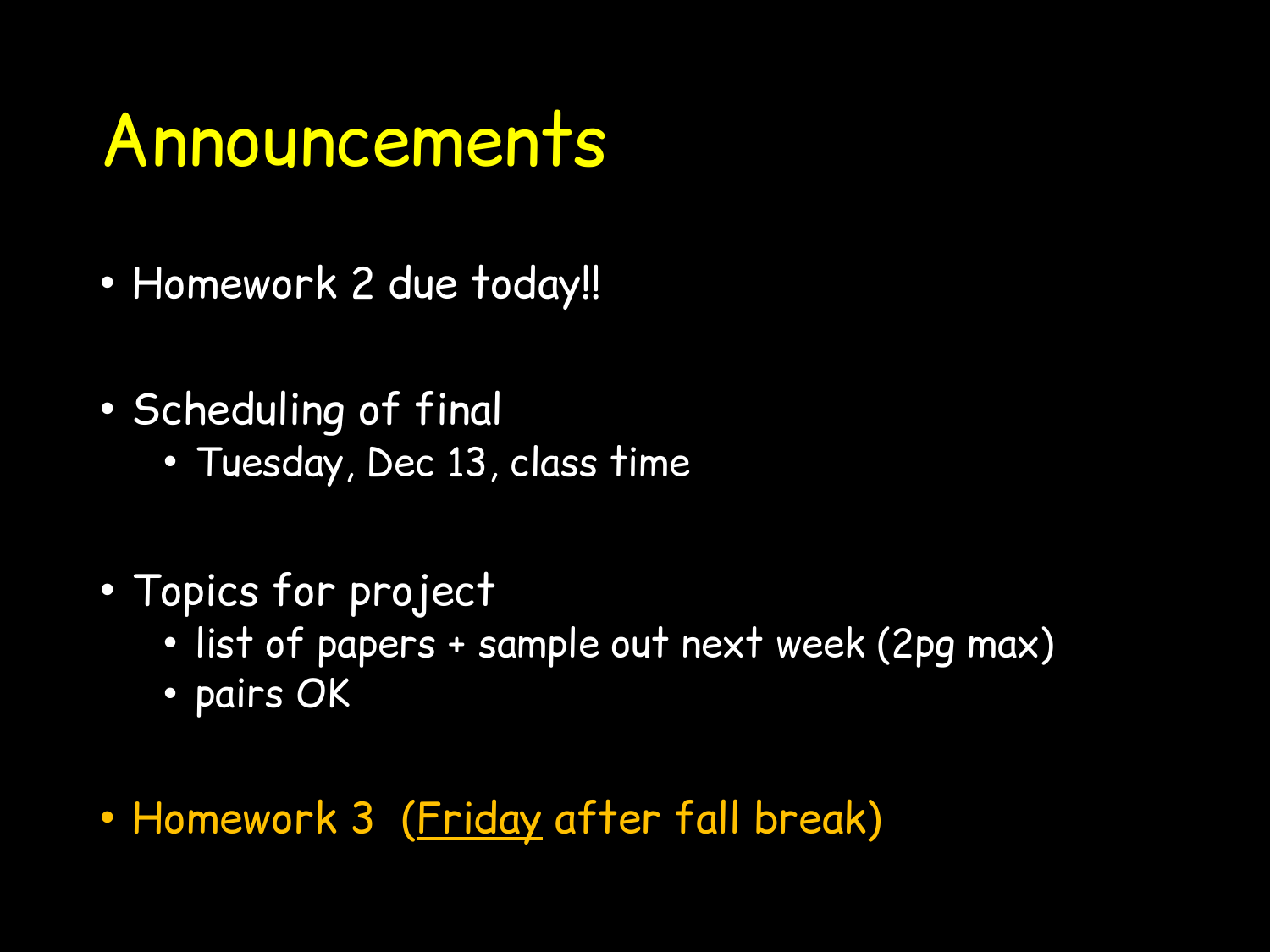

# Announcements
Homework 2 due today!!

Scheduling of final
Tuesday, Dec 13, class time

Topics for project
list of papers + sample out next week (2pg max)
pairs OK

Homework 3  (Friday after fall break)